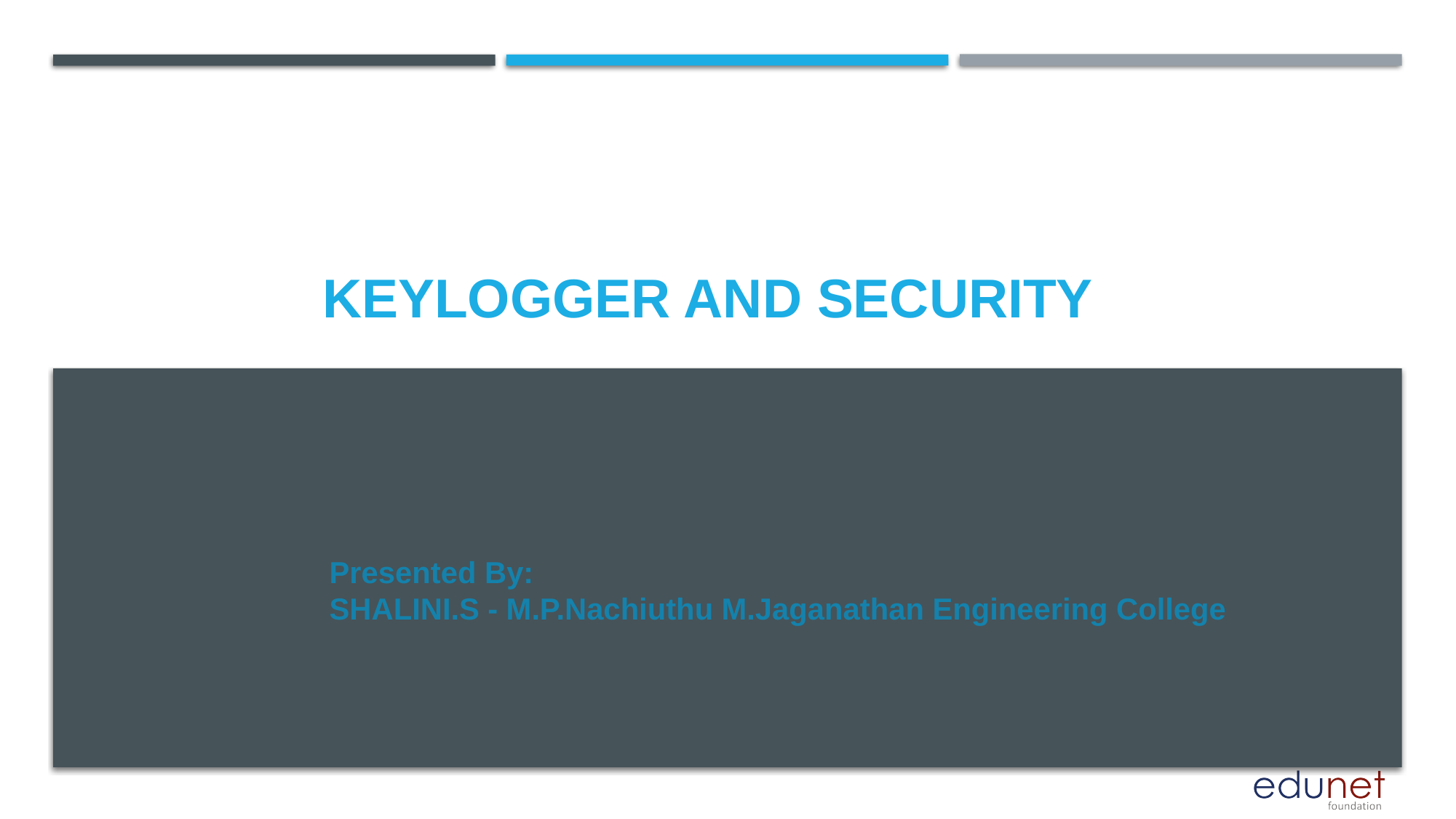

# KEYLOGGER AND SECURITY
Presented By:
SHALINI.S - M.P.Nachiuthu M.Jaganathan Engineering College